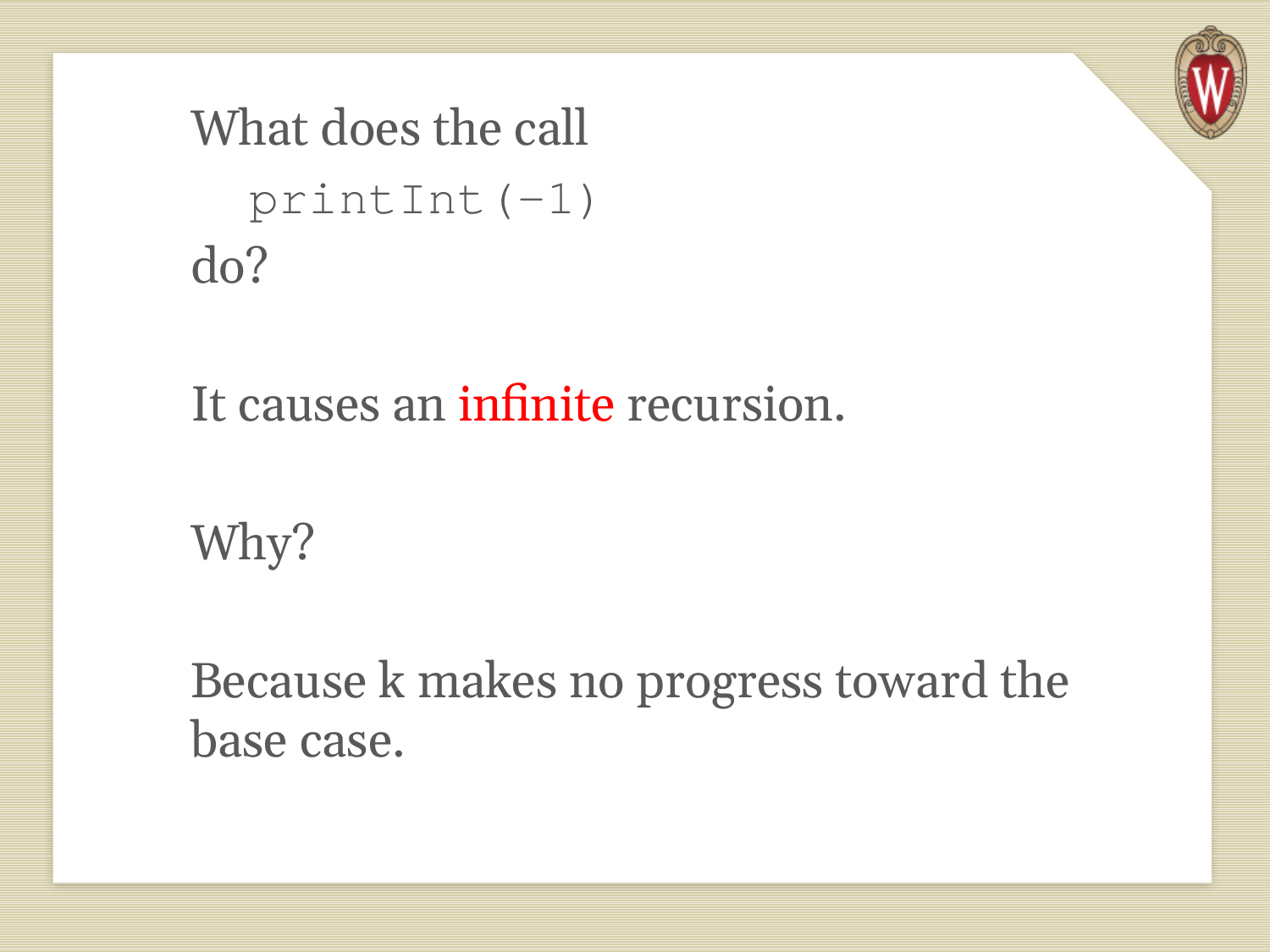

What does the call
     printInt(-1)
do?

It causes an infinite recursion.

Why?

Because k makes no progress toward the base case.